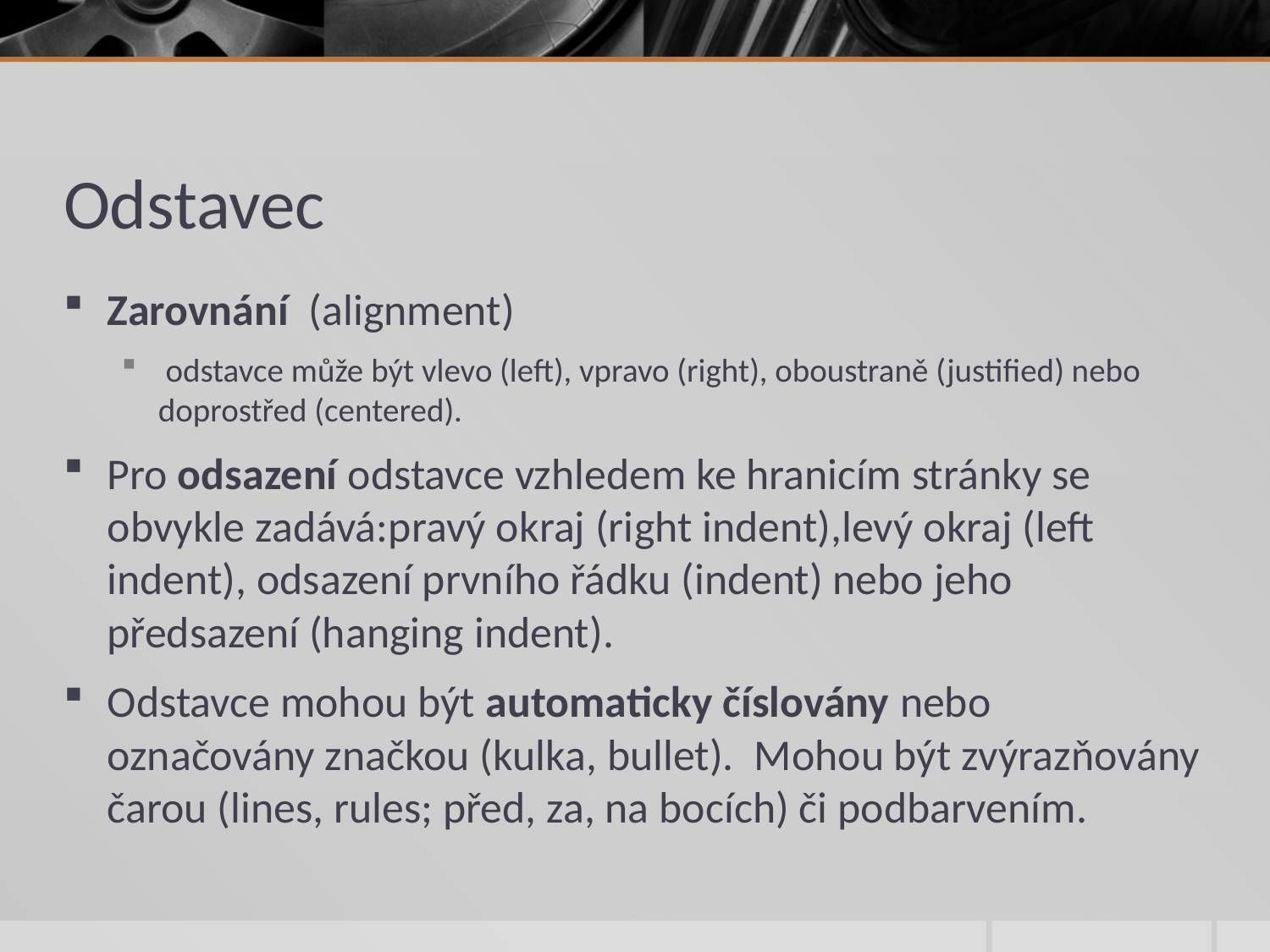

# Odstavec
Zarovnání  (alignment)
 odstavce může být vlevo (left), vpravo (right), oboustraně (justified) nebo doprostřed (centered).
Pro odsazení odstavce vzhledem ke hranicím stránky se obvykle zadává:pravý okraj (right indent),levý okraj (left indent), odsazení prvního řádku (indent) nebo jeho předsazení (hanging indent).
Odstavce mohou být automaticky číslovány nebo označovány značkou (kulka, bullet).  Mohou být zvýrazňovány čarou (lines, rules; před, za, na bocích) či podbarvením.